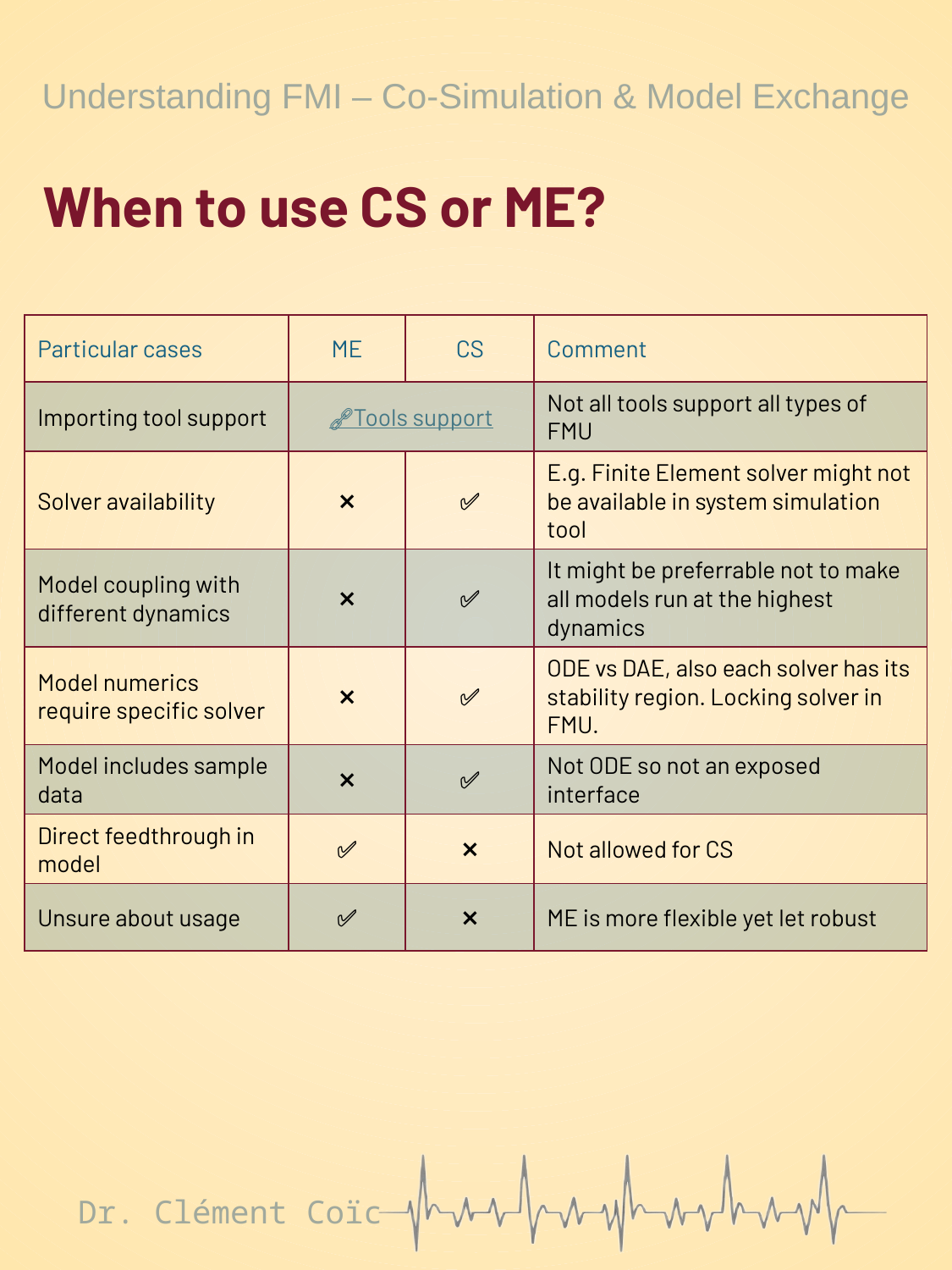

# Understanding FMI – Co-Simulation & Model Exchange
When to use CS or ME?
| Particular cases | ME | CS | Comment |
| --- | --- | --- | --- |
| Importing tool support | 🔗Tools support |  | Not all tools support all types of FMU |
| Solver availability | ❌ | ✅ | E.g. Finite Element solver might not be available in system simulation tool |
| Model coupling with different dynamics | ❌ | ✅ | It might be preferrable not to make all models run at the highest dynamics |
| Model numerics require specific solver | ❌ | ✅ | ODE vs DAE, also each solver has its stability region. Locking solver in FMU. |
| Model includes sample data | ❌ | ✅ | Not ODE so not an exposed interface |
| Direct feedthrough in model | ✅ | ❌ | Not allowed for CS |
| Unsure about usage | ✅ | ❌ | ME is more flexible yet let robust |